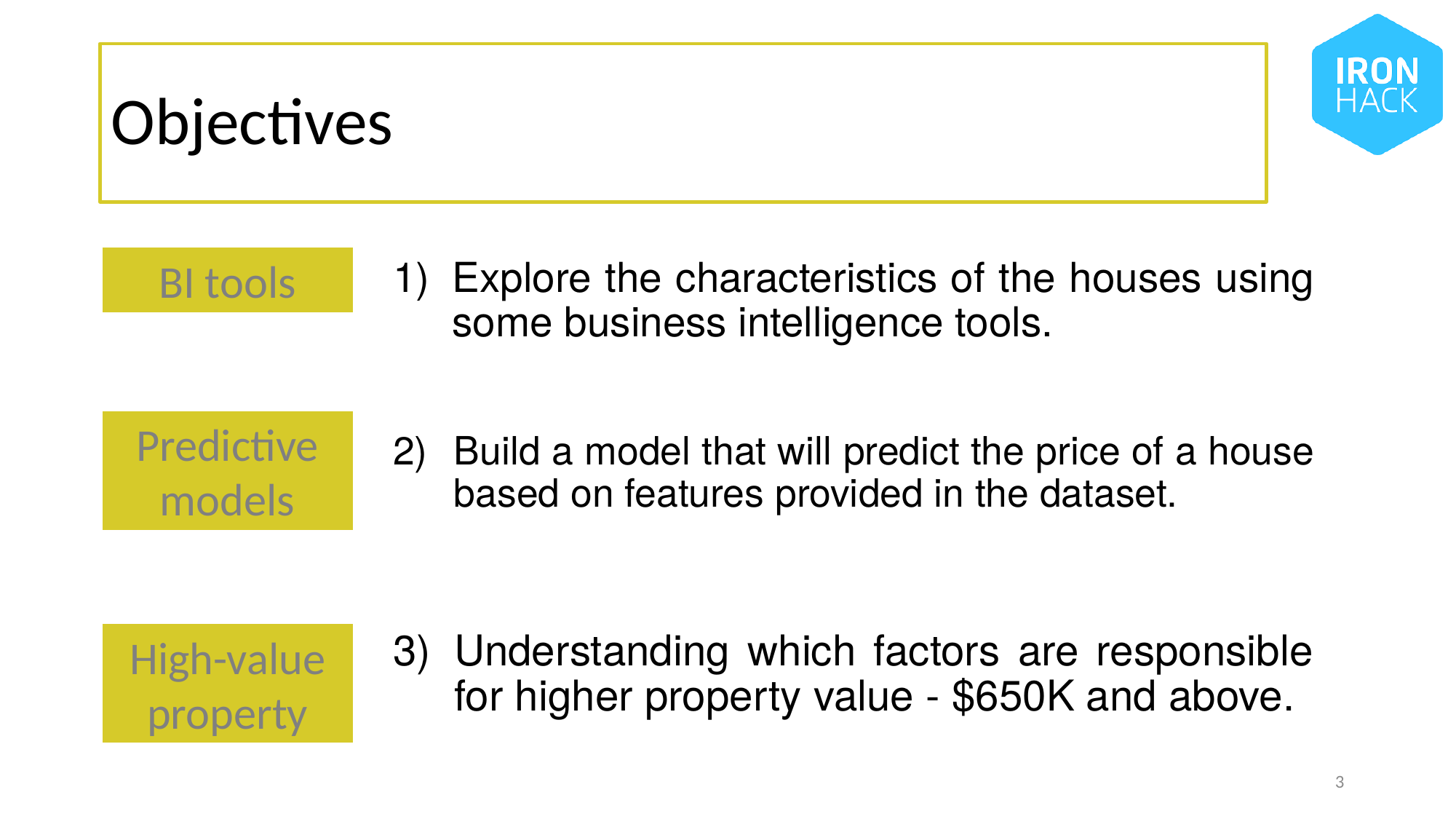

# Objectives
BI tools
Explore the characteristics of the houses using some business intelligence tools.
Predictive models
Build a model that will predict the price of a house based on features provided in the dataset.
High-value property
Understanding which factors are responsible for higher property value - $650K and above.
3